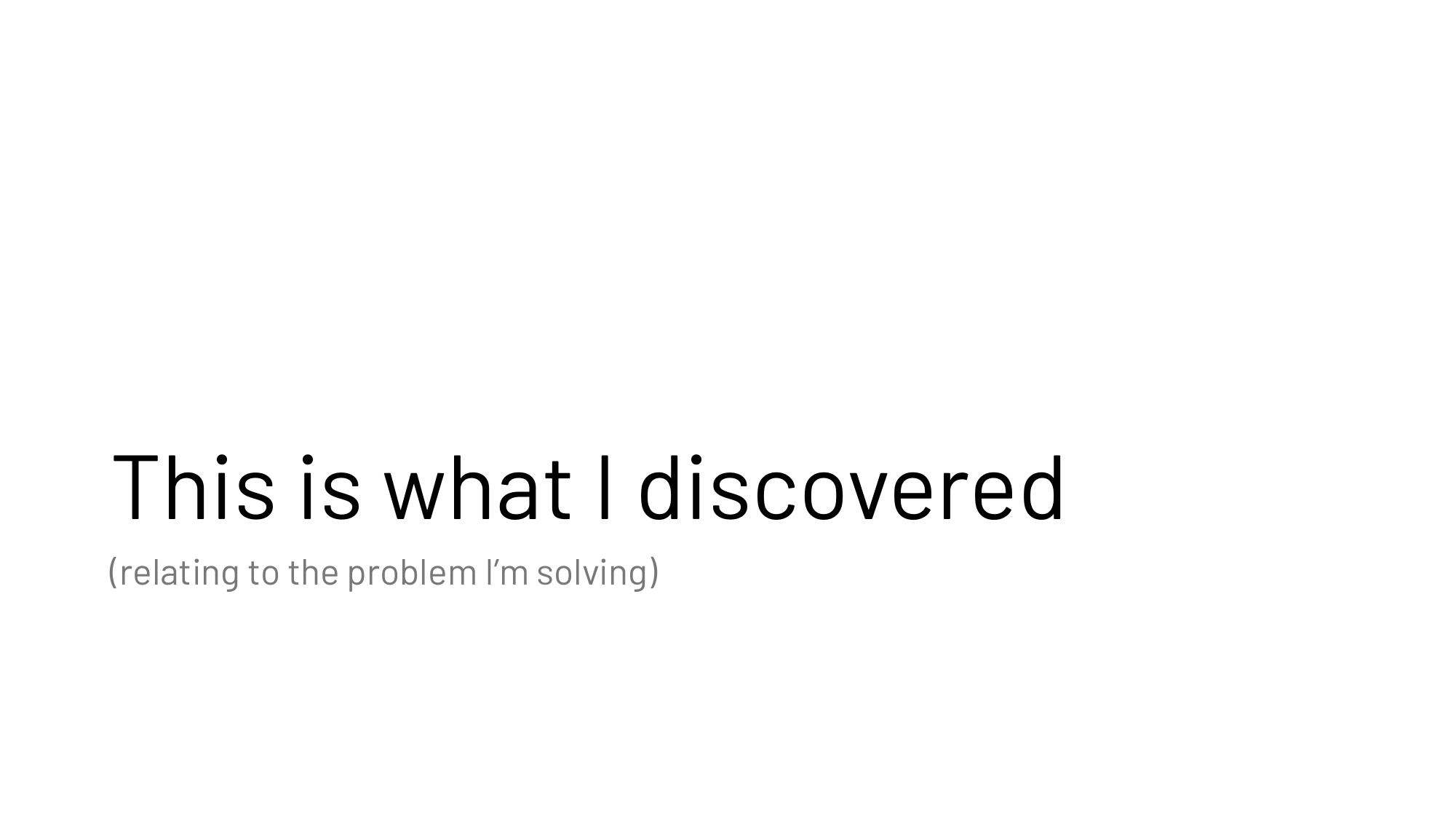

# This is what I discovered
(relating to the problem I’m solving)